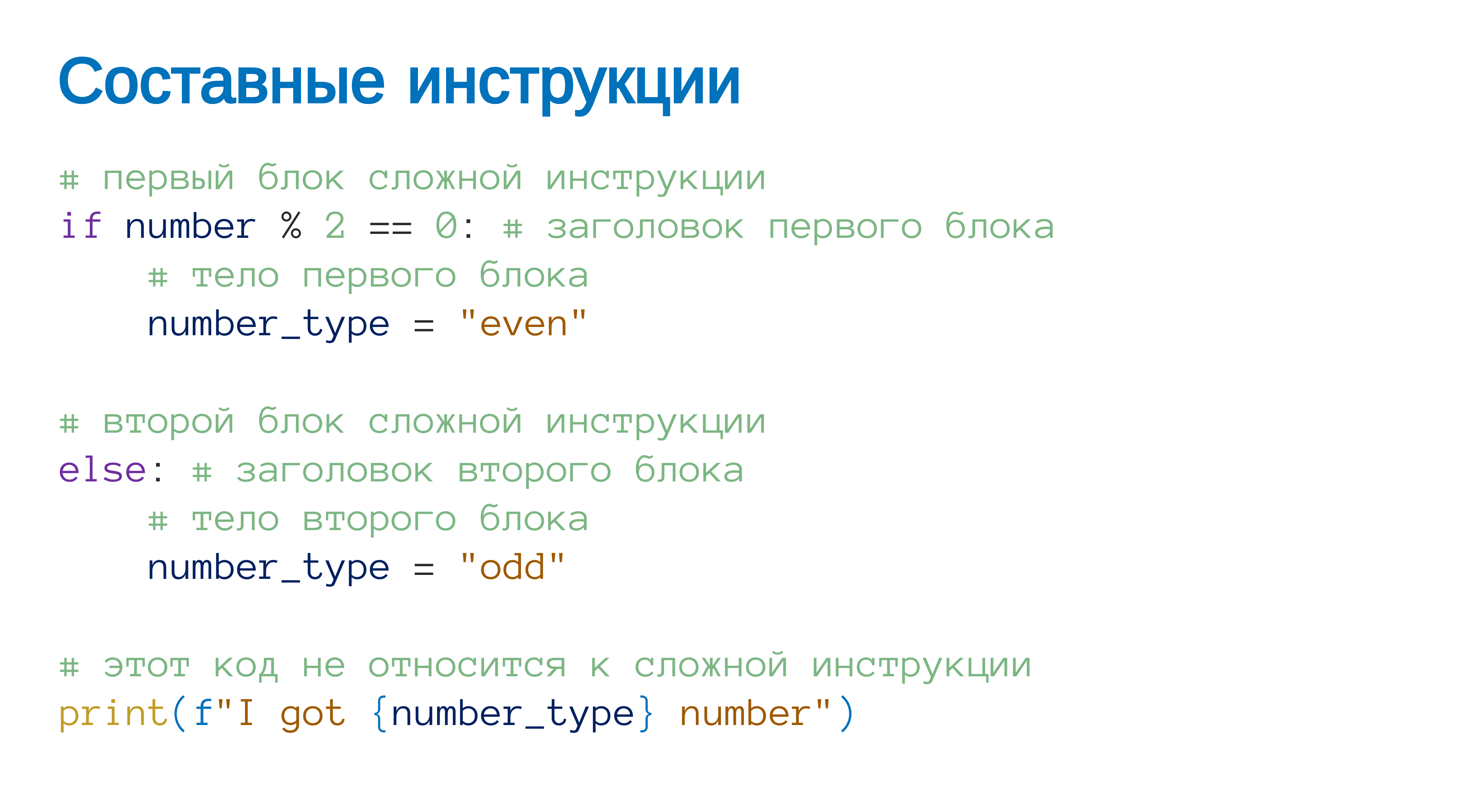

# Составные инструкции
# первый блок сложной инструкции
if number % 2 == 0: # заголовок первого блока
    # тело первого блока
    number_type = "even"

# второй блок сложной инструкции
else: # заголовок второго блока
    # тело второго блока
    number_type = "odd"

# этот код не относится к сложной инструкции
print(f"I got {number_type} number")
38